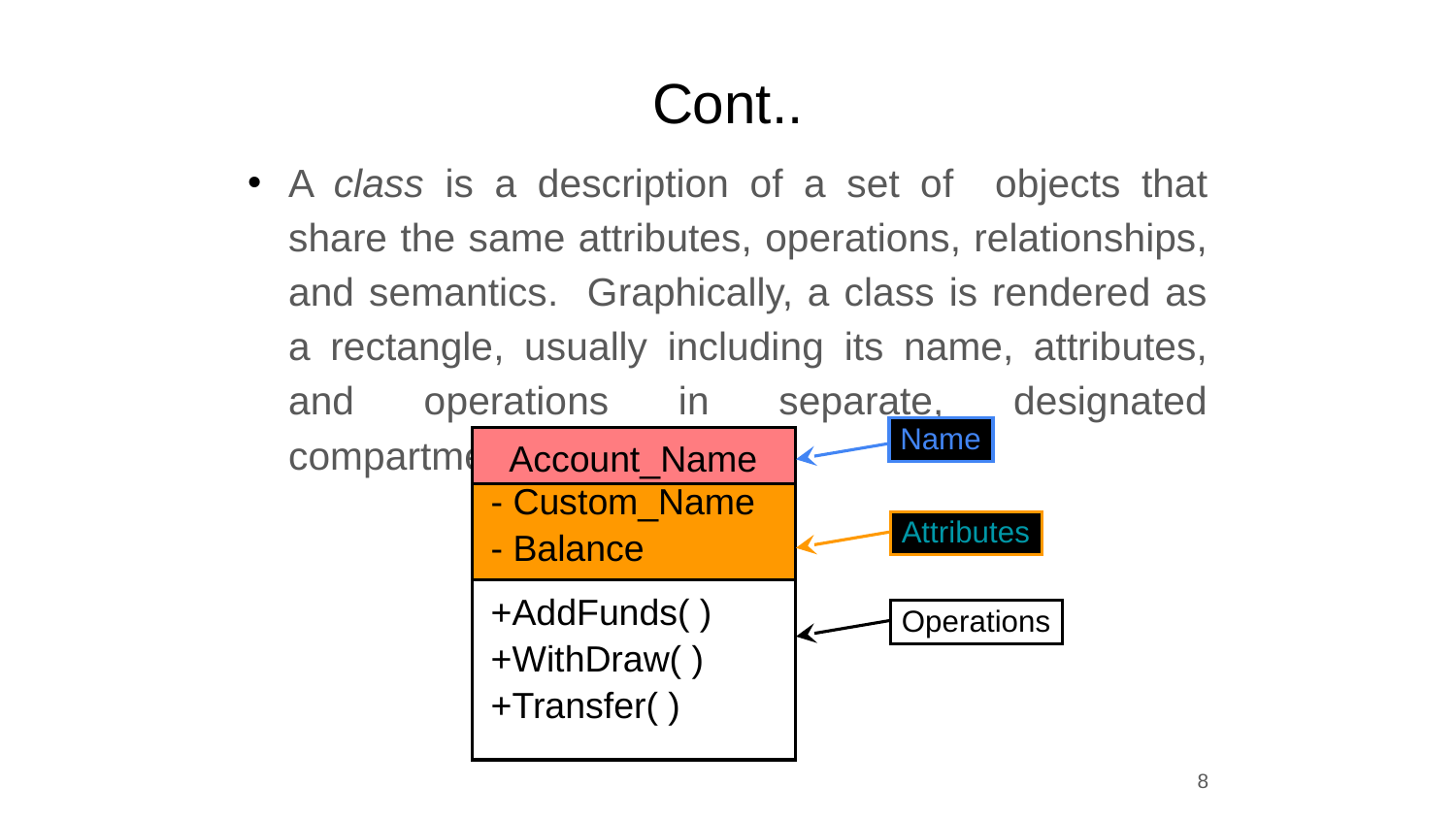

# Cont..
A class is a description of a set of  objects that share the same attributes, operations, relationships, and semantics.  Graphically, a class is rendered as a rectangle, usually including its name, attributes, and operations in separate, designated compartments.
Name

 Account_Name
- Custom_Name
- Balance

Attributes

+AddFunds( )
+WithDraw( )
+Transfer( )

Operations
8